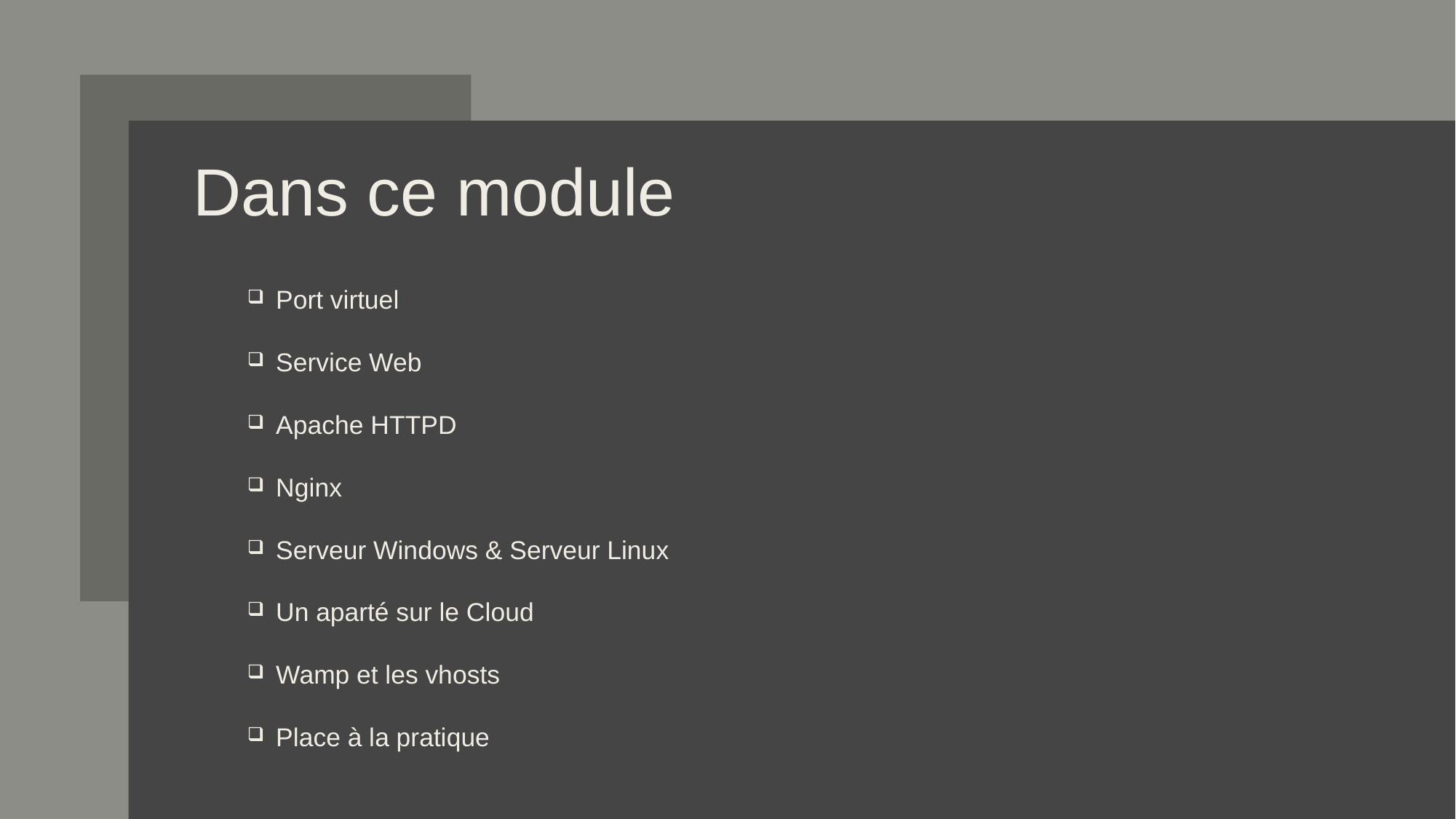

# Dans ce module
Port virtuel

Service Web

Apache HTTPD

Nginx

Serveur Windows & Serveur Linux

Un aparté sur le Cloud

Wamp et les vhosts

Place à la pratique